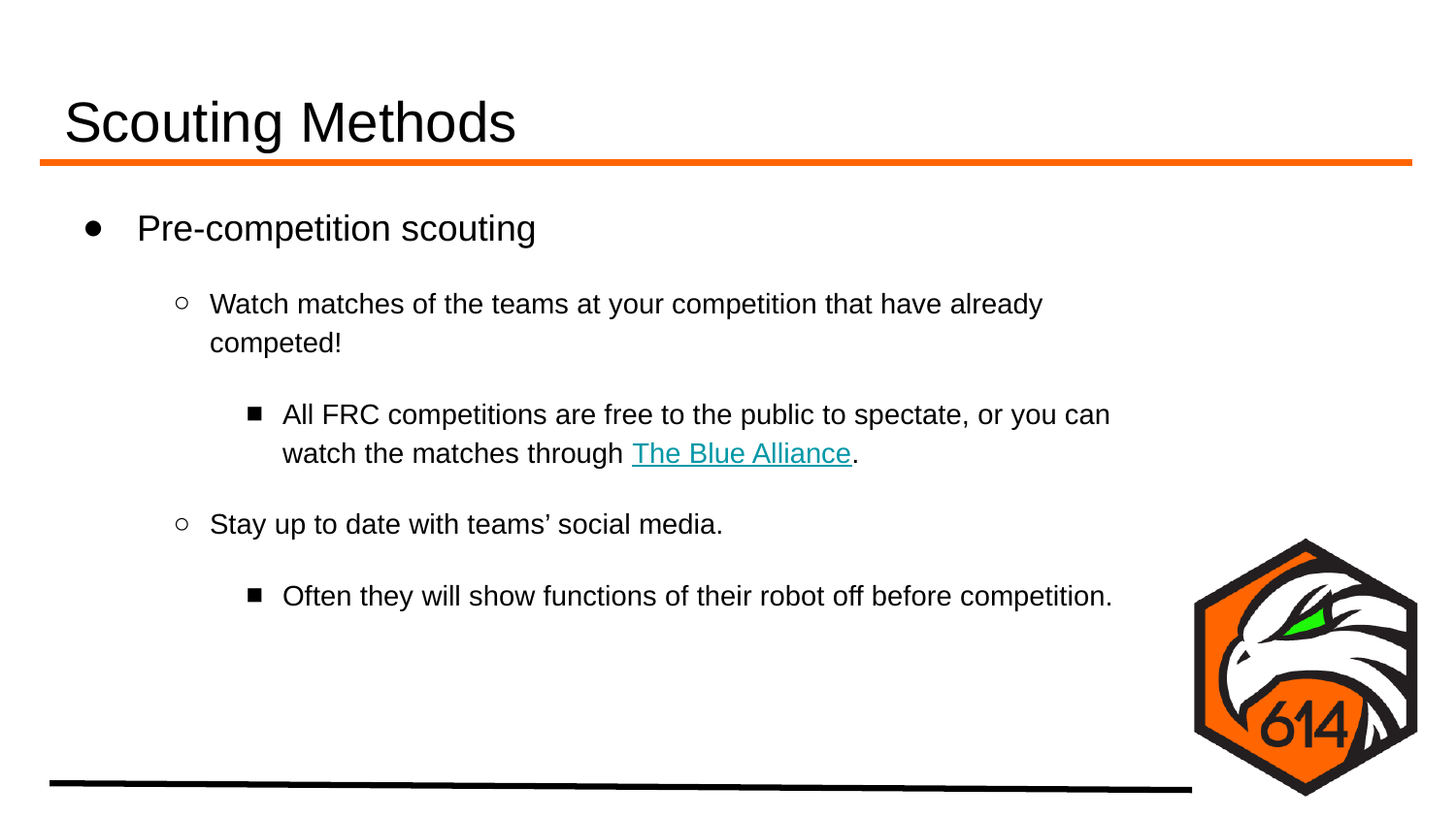

# Scouting Methods
Pre-competition scouting
Watch matches of the teams at your competition that have already competed!
All FRC competitions are free to the public to spectate, or you can watch the matches through The Blue Alliance.
Stay up to date with teams’ social media.
Often they will show functions of their robot off before competition.